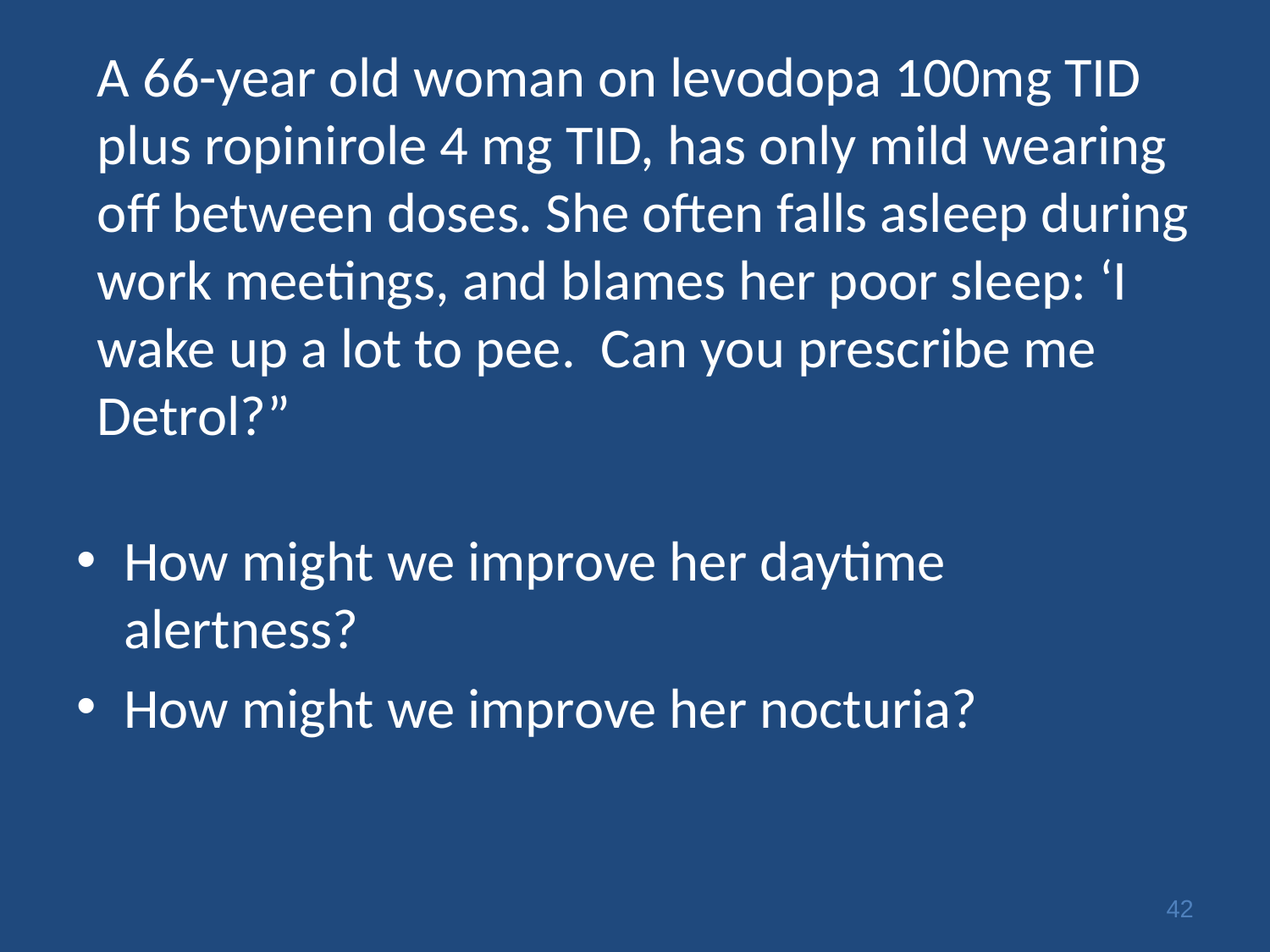

# A 66-year old woman on levodopa 100mg TID plus ropinirole 4 mg TID, has only mild wearing off between doses. She often falls asleep during work meetings, and blames her poor sleep: ‘I wake up a lot to pee.  Can you prescribe me Detrol?”
How might we improve her daytime alertness?
How might we improve her nocturia?

42